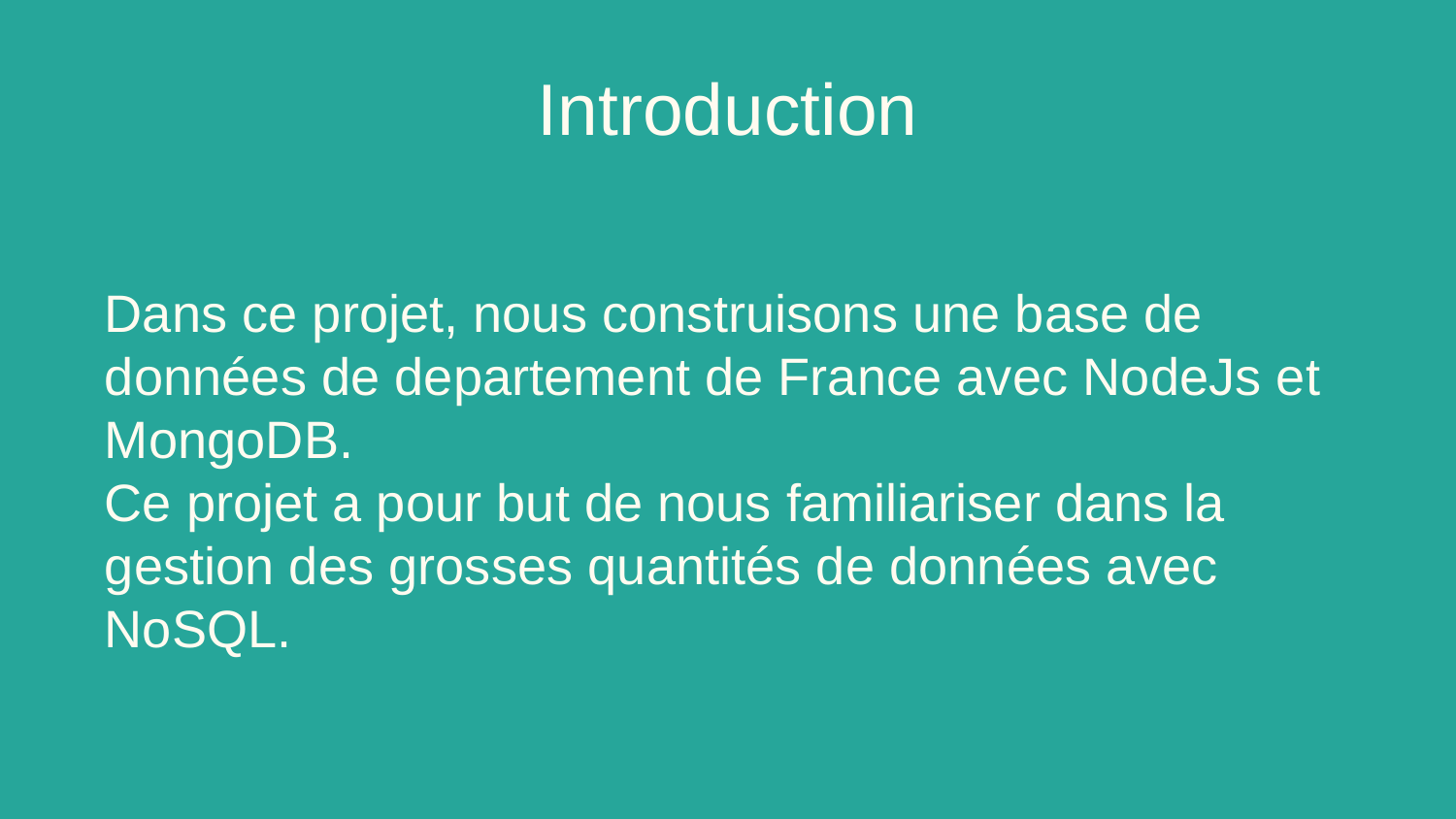

Introduction
# Dans ce projet, nous construisons une base de données de departement de France avec NodeJs et MongoDB.
Ce projet a pour but de nous familiariser dans la gestion des grosses quantités de données avec NoSQL.